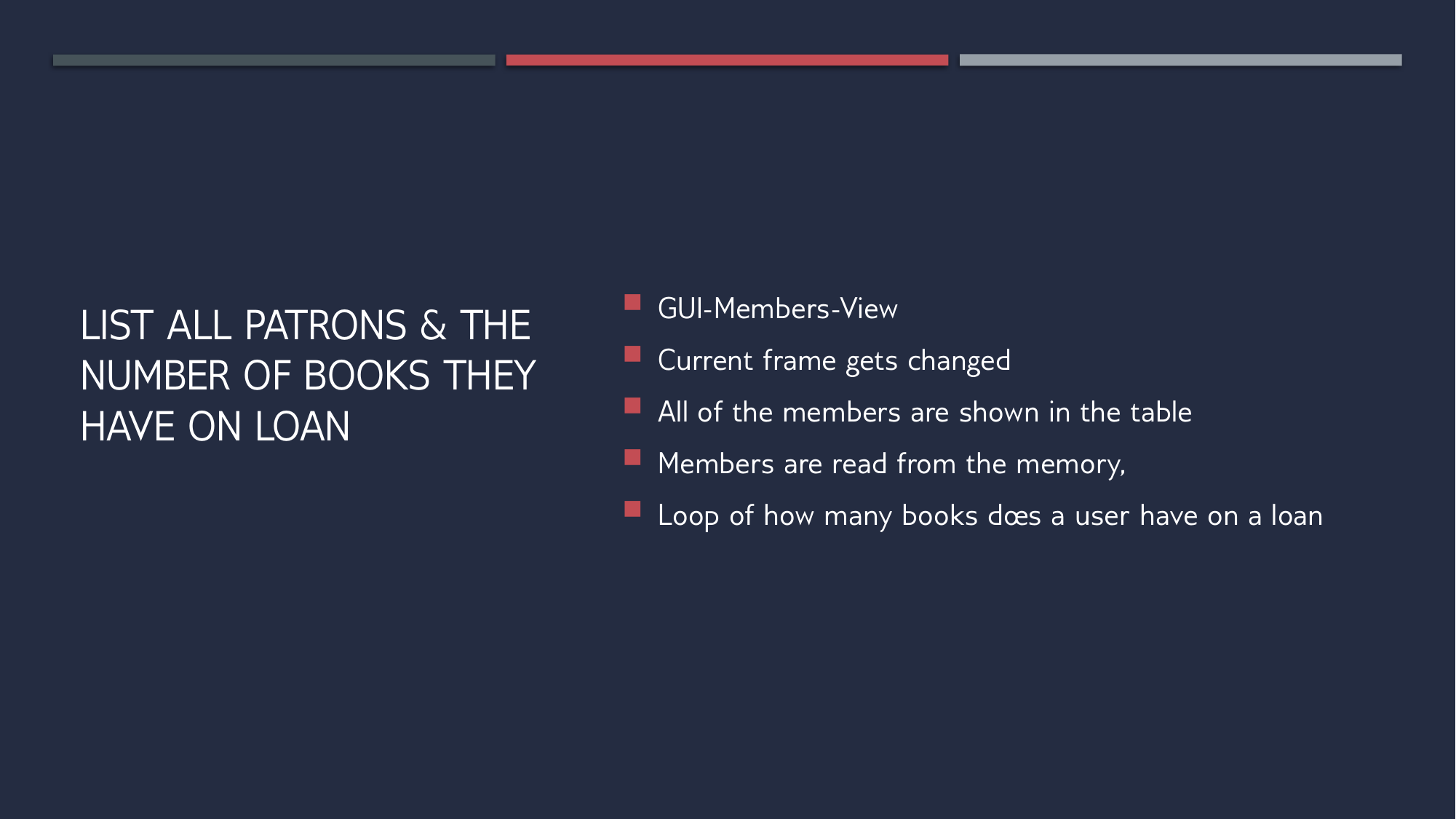

GUI-Members-View
Current frame gets changed
All of the members are shown in the table
Members are read from the memory,
Loop of how many books does a user have on a loan
# List all Patrons & the number of books they have on loan